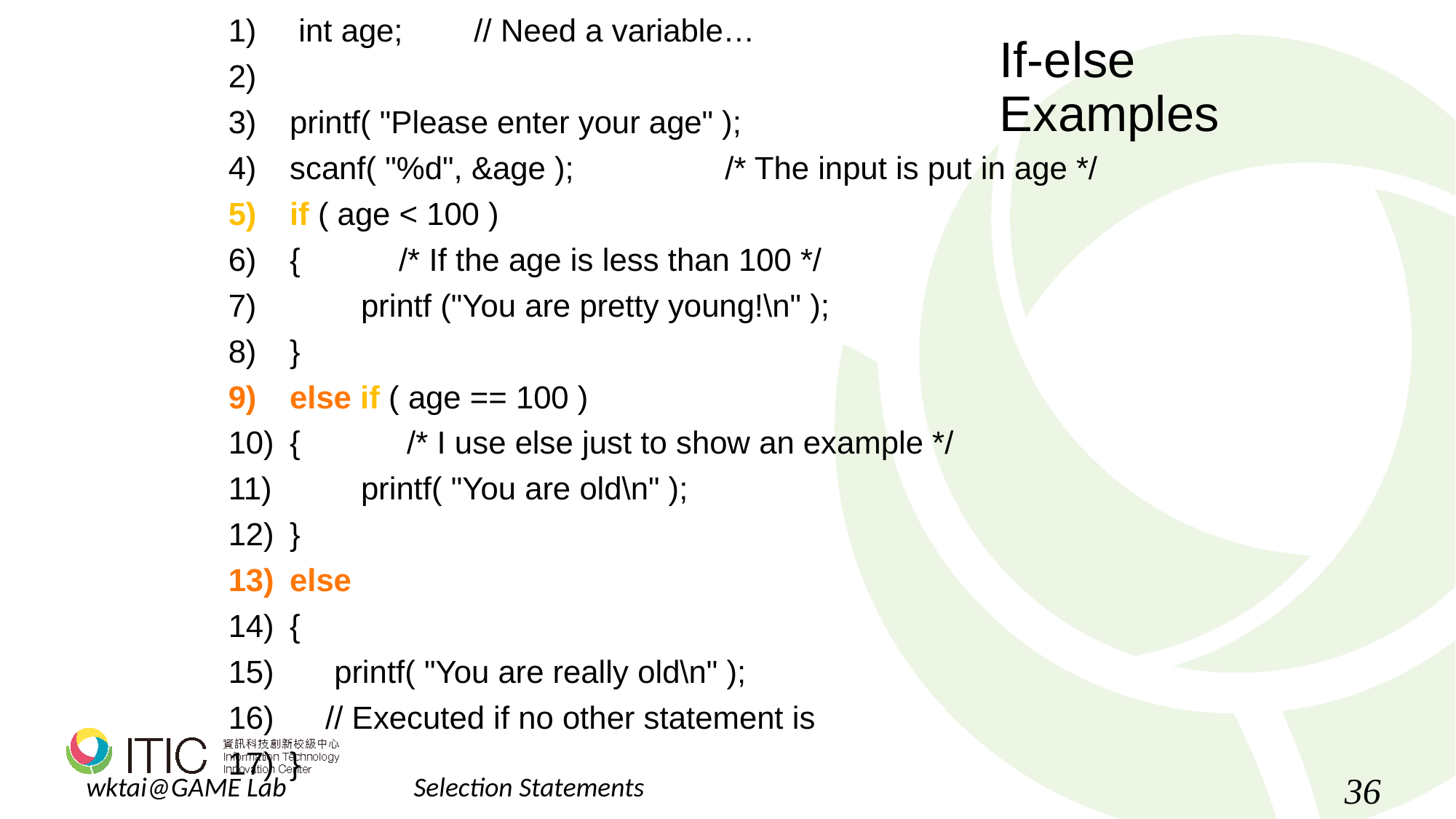

# If-else Examples
 int age;        // Need a variable…

printf( "Please enter your age" );
scanf( "%d", &age );                 /* The input is put in age */
if ( age < 100 )
{          	/* If the age is less than 100 */
        printf ("You are pretty young!\n" );
}
else if ( age == 100 )
{            /* I use else just to show an example */
        printf( "You are old\n" );
}
else
{
     printf( "You are really old\n" );
    // Executed if no other statement is
}